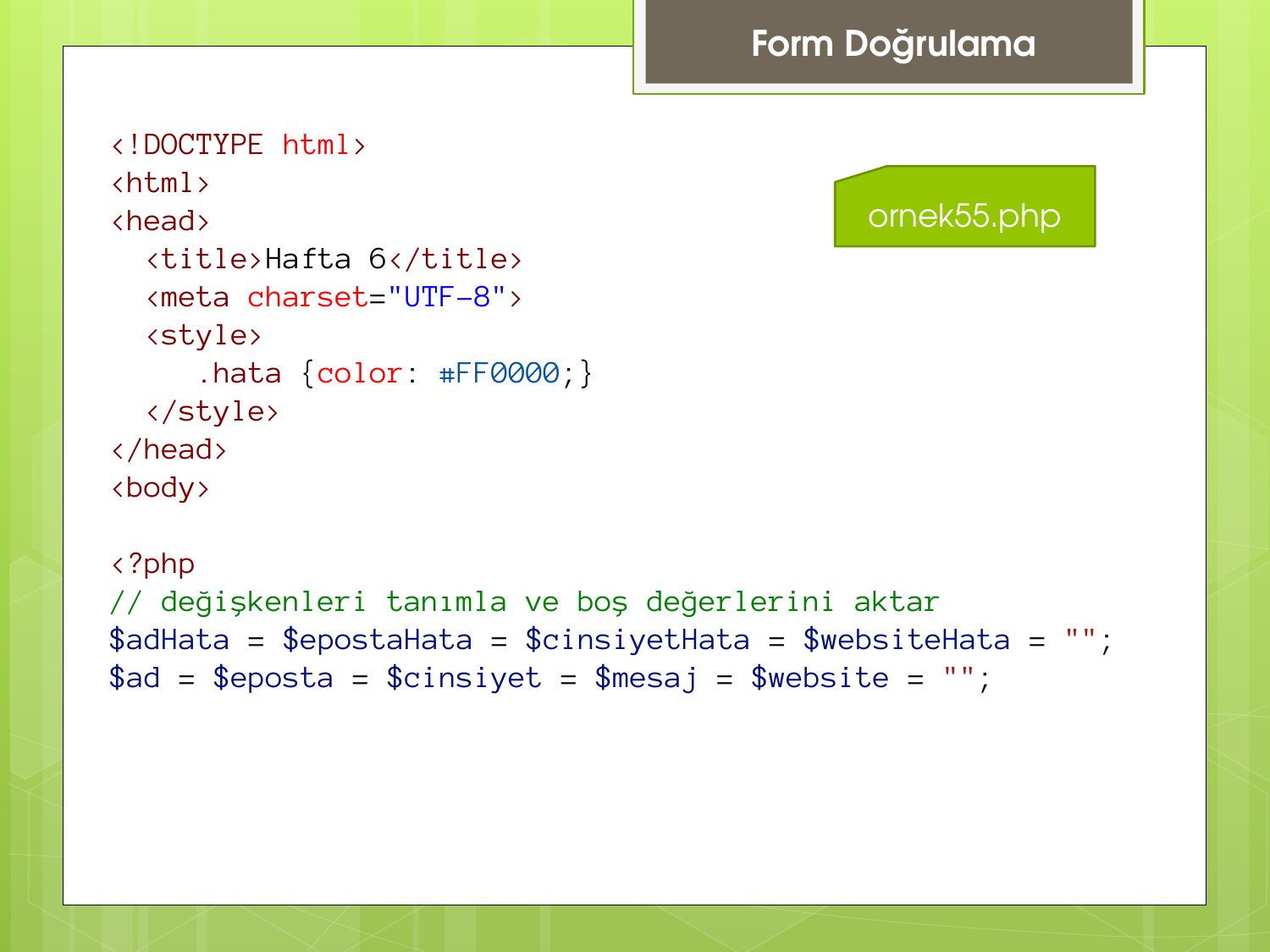

Form Doğrulama
<!DOCTYPE html>
<html>
<head>
  <title>Hafta 6</title>
  <meta charset="UTF-8">
  <style>
     .hata {color: #FF0000;}
  </style>
</head>
<body>
<?php
// değişkenleri tanımla ve boş değerlerini aktar
$adHata = $epostaHata = $cinsiyetHata = $websiteHata = "";
$ad = $eposta = $cinsiyet = $mesaj = $website = "";

ornek55.php